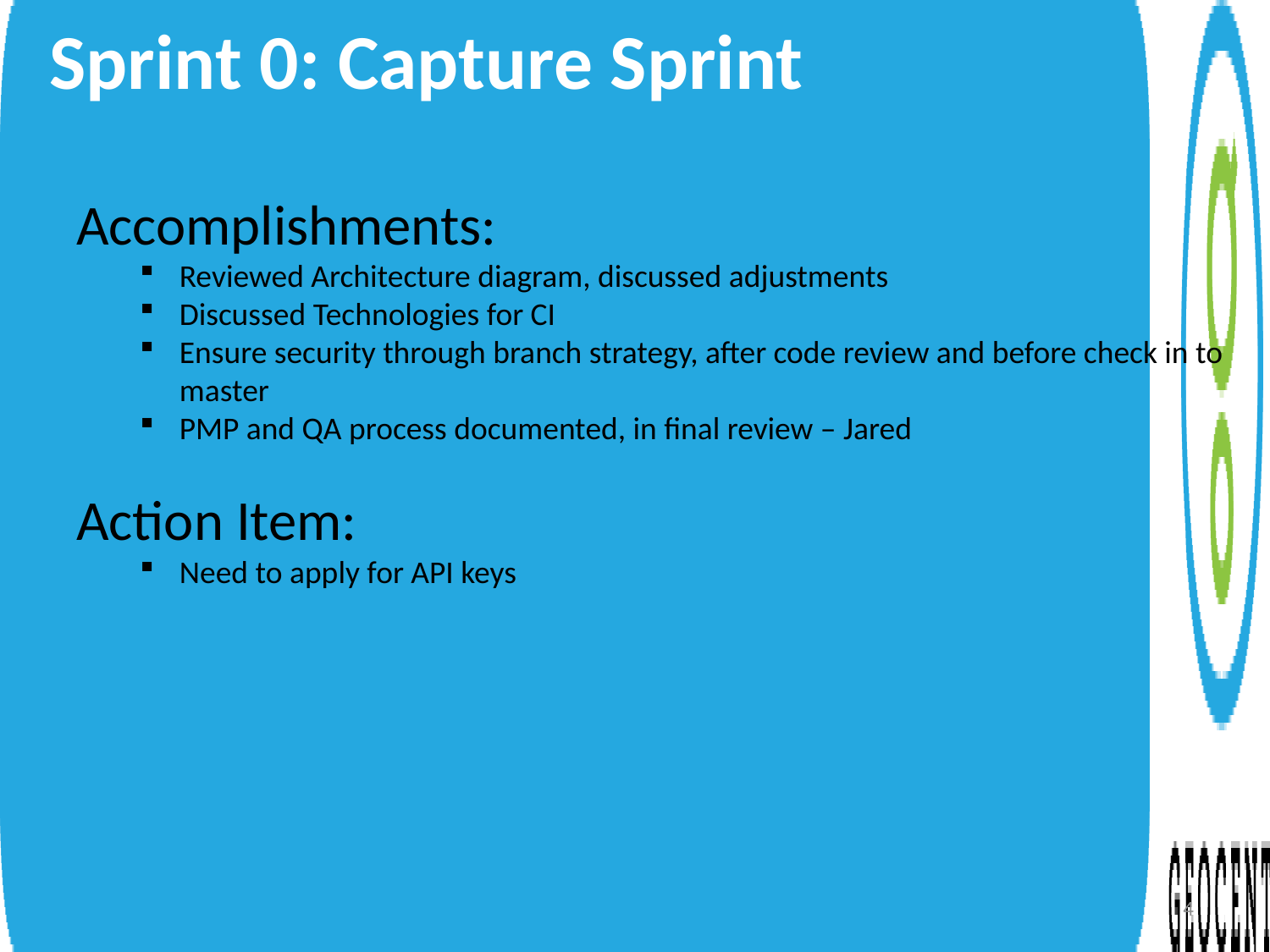

Sprint 0: Capture Sprint
Accomplishments:
Reviewed Architecture diagram, discussed adjustments
Discussed Technologies for CI
Ensure security through branch strategy, after code review and before check in to master
PMP and QA process documented, in final review – Jared

Action Item:
Need to apply for API keys
4